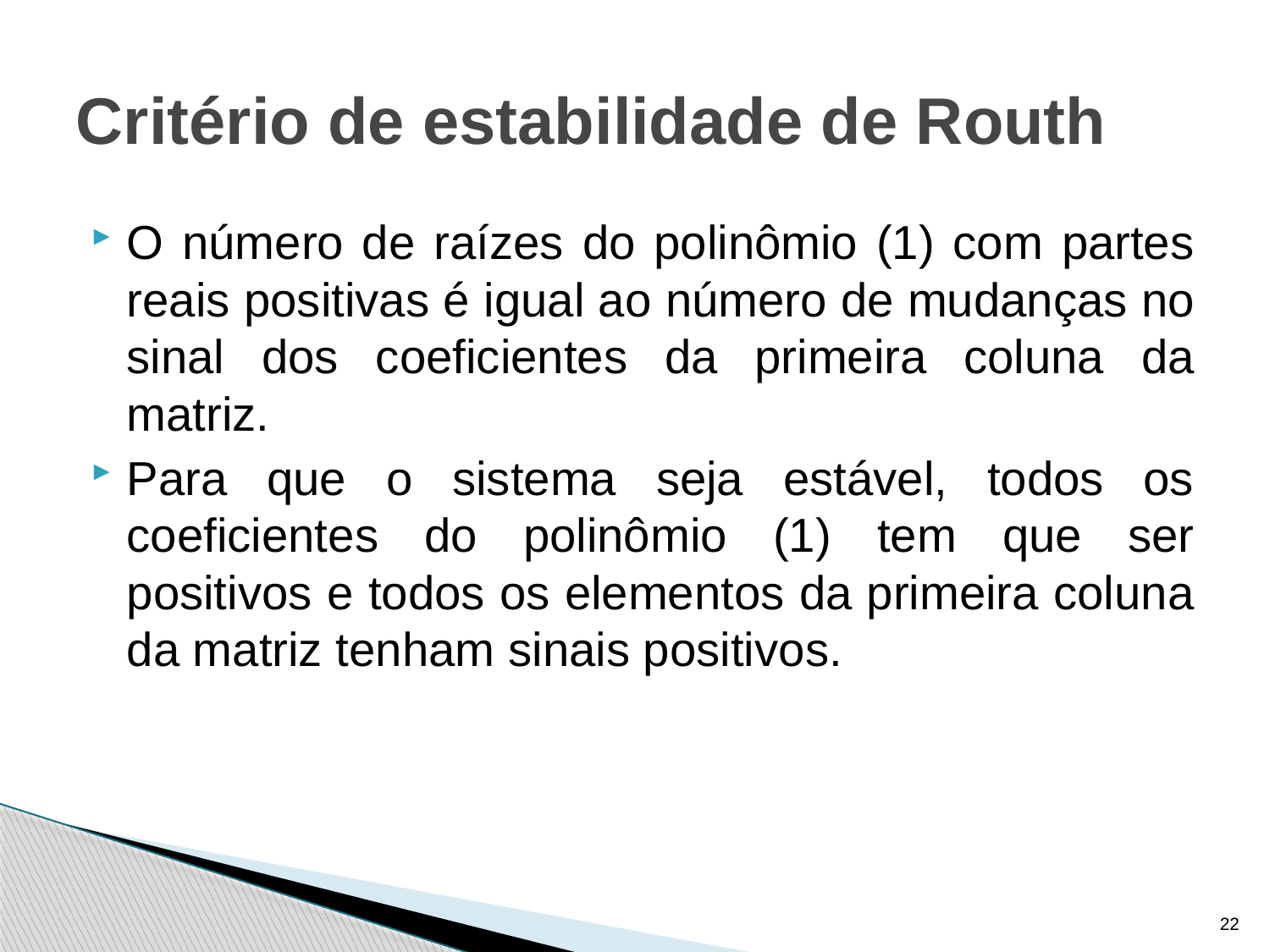

# Critério de estabilidade de Routh
O número de raízes do polinômio (1) com partes reais positivas é igual ao número de mudanças no sinal dos coeficientes da primeira coluna da matriz.
Para que o sistema seja estável, todos os coeficientes do polinômio (1) tem que ser positivos e todos os elementos da primeira coluna da matriz tenham sinais positivos.
22